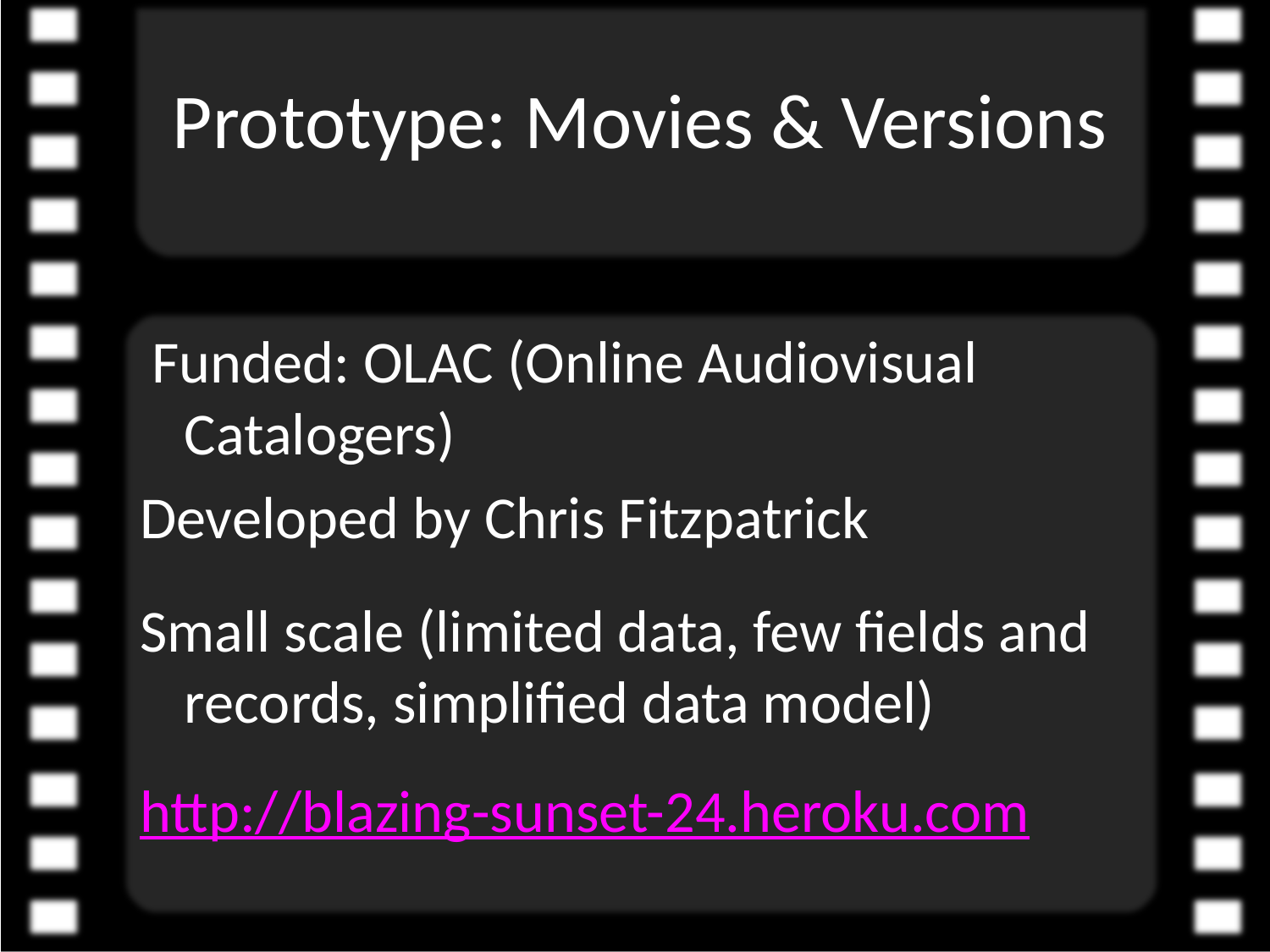

# Prototype: Movies & Versions
 Funded: OLAC (Online Audiovisual Catalogers)
Developed by Chris Fitzpatrick

Small scale (limited data, few fields and records, simplified data model)

http://blazing-sunset-24.heroku.com